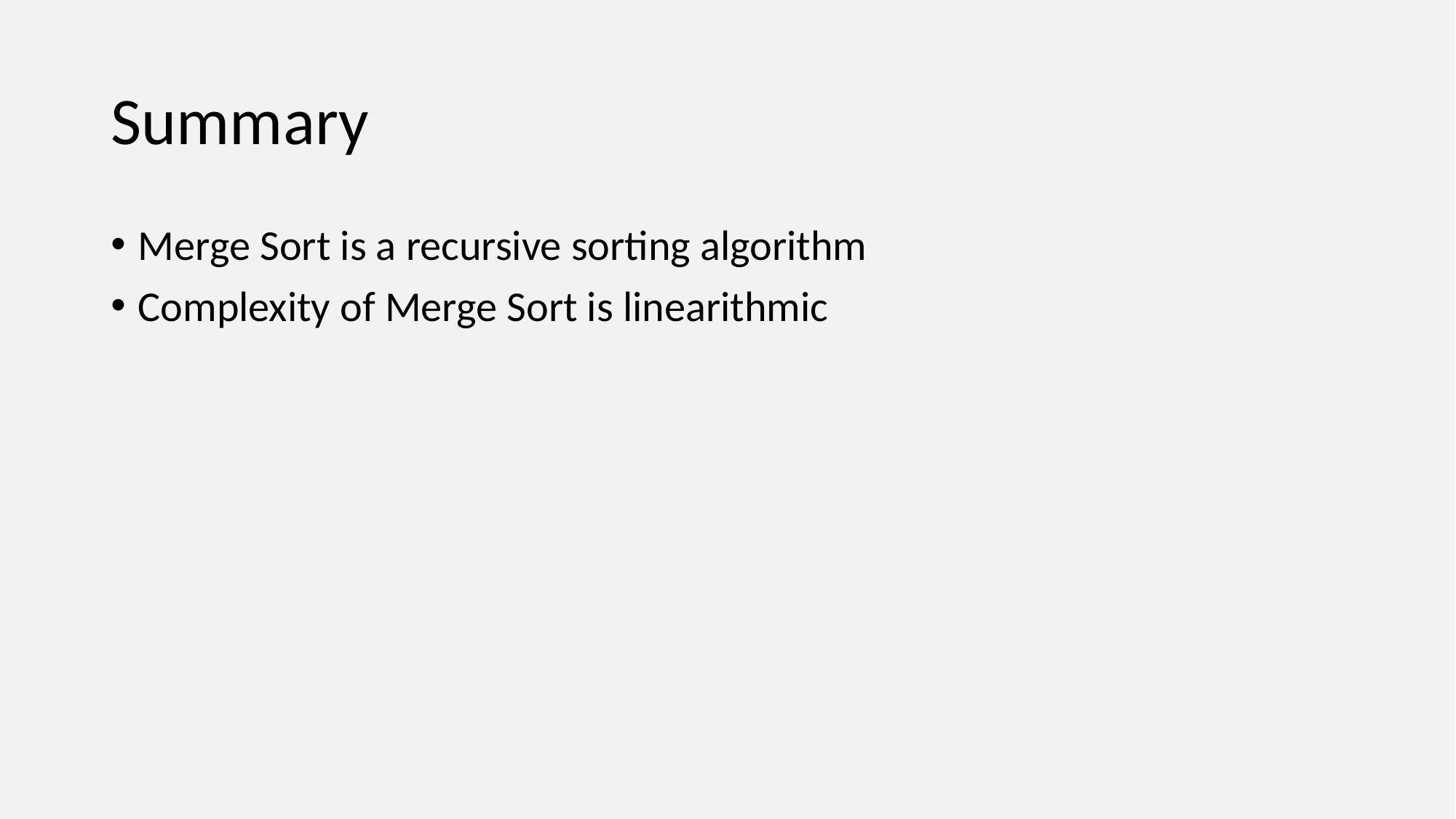

# Summary
Merge Sort is a recursive sorting algorithm
Complexity of Merge Sort is linearithmic